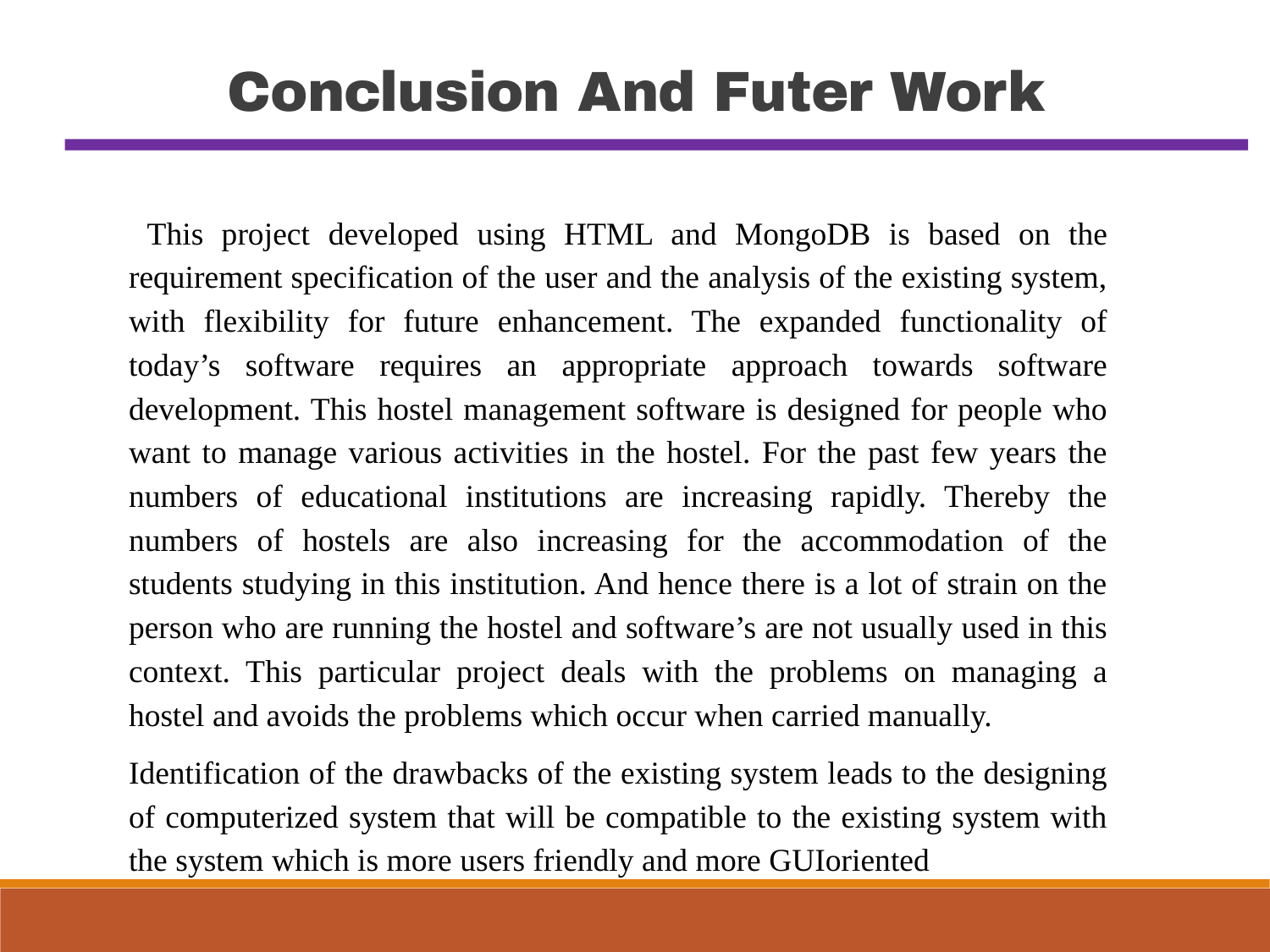

# Conclusion And Futer Work

 This project developed using HTML and MongoDB is based on the requirement specification of the user and the analysis of the existing system, with flexibility for future enhancement. The expanded functionality of today’s software requires an appropriate approach towards software development. This hostel management software is designed for people who want to manage various activities in the hostel. For the past few years the numbers of educational institutions are increasing rapidly. Thereby the numbers of hostels are also increasing for the accommodation of the students studying in this institution. And hence there is a lot of strain on the person who are running the hostel and software’s are not usually used in this context. This particular project deals with the problems on managing a hostel and avoids the problems which occur when carried manually.
Identification of the drawbacks of the existing system leads to the designing of computerized system that will be compatible to the existing system with the system which is more users friendly and more GUIoriented